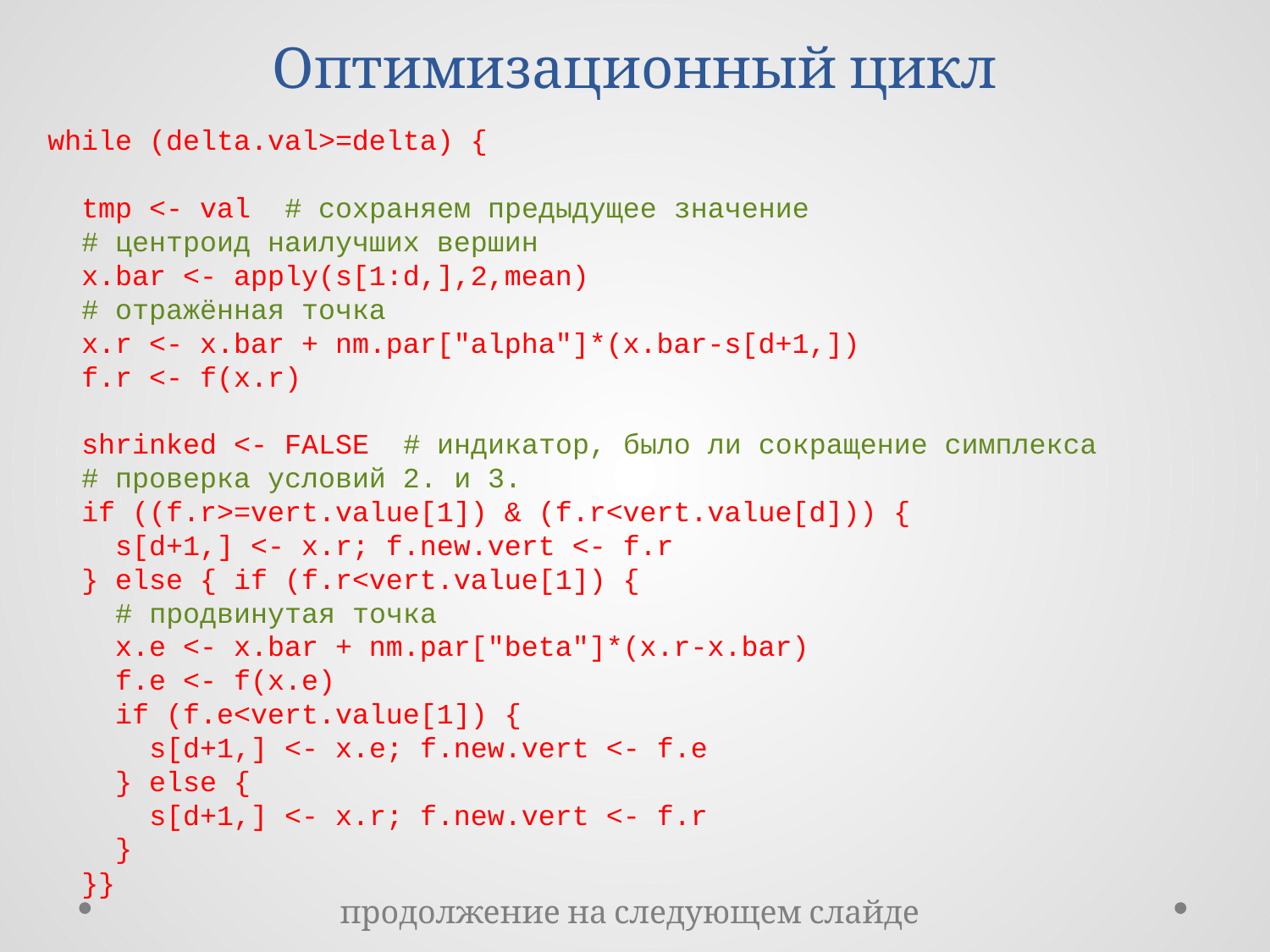

# Оптимизационный цикл
while (delta.val>=delta) {

  tmp <- val  # сохраняем предыдущее значение
  # центроид наилучших вершин
  x.bar <- apply(s[1:d,],2,mean)
  # отражённая точка
  x.r <- x.bar + nm.par["alpha"]*(x.bar-s[d+1,])
  f.r <- f(x.r)

  shrinked <- FALSE  # индикатор, было ли сокращение симплекса
  # проверка условий 2. и 3.
  if ((f.r>=vert.value[1]) & (f.r<vert.value[d])) {
    s[d+1,] <- x.r; f.new.vert <- f.r
  } else { if (f.r<vert.value[1]) {
    # продвинутая точка
    x.e <- x.bar + nm.par["beta"]*(x.r-x.bar)
    f.e <- f(x.e)
    if (f.e<vert.value[1]) {
      s[d+1,] <- x.e; f.new.vert <- f.e
    } else {
      s[d+1,] <- x.r; f.new.vert <- f.r
    }
  }}
продолжение на следующем слайде